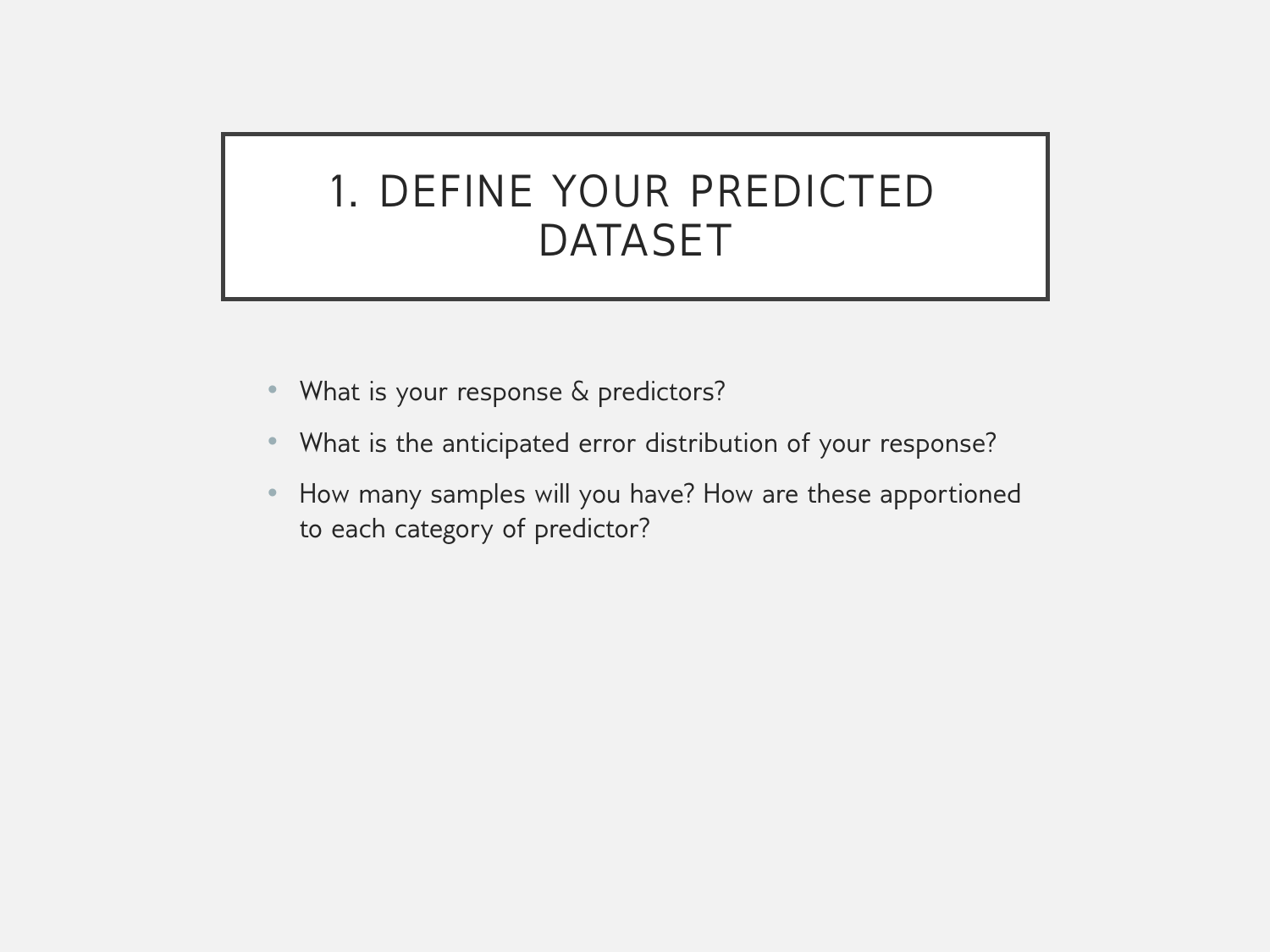

# 1. Define your predicted dataset
What is your response & predictors?
What is the anticipated error distribution of your response?
How many samples will you have? How are these apportioned to each category of predictor?